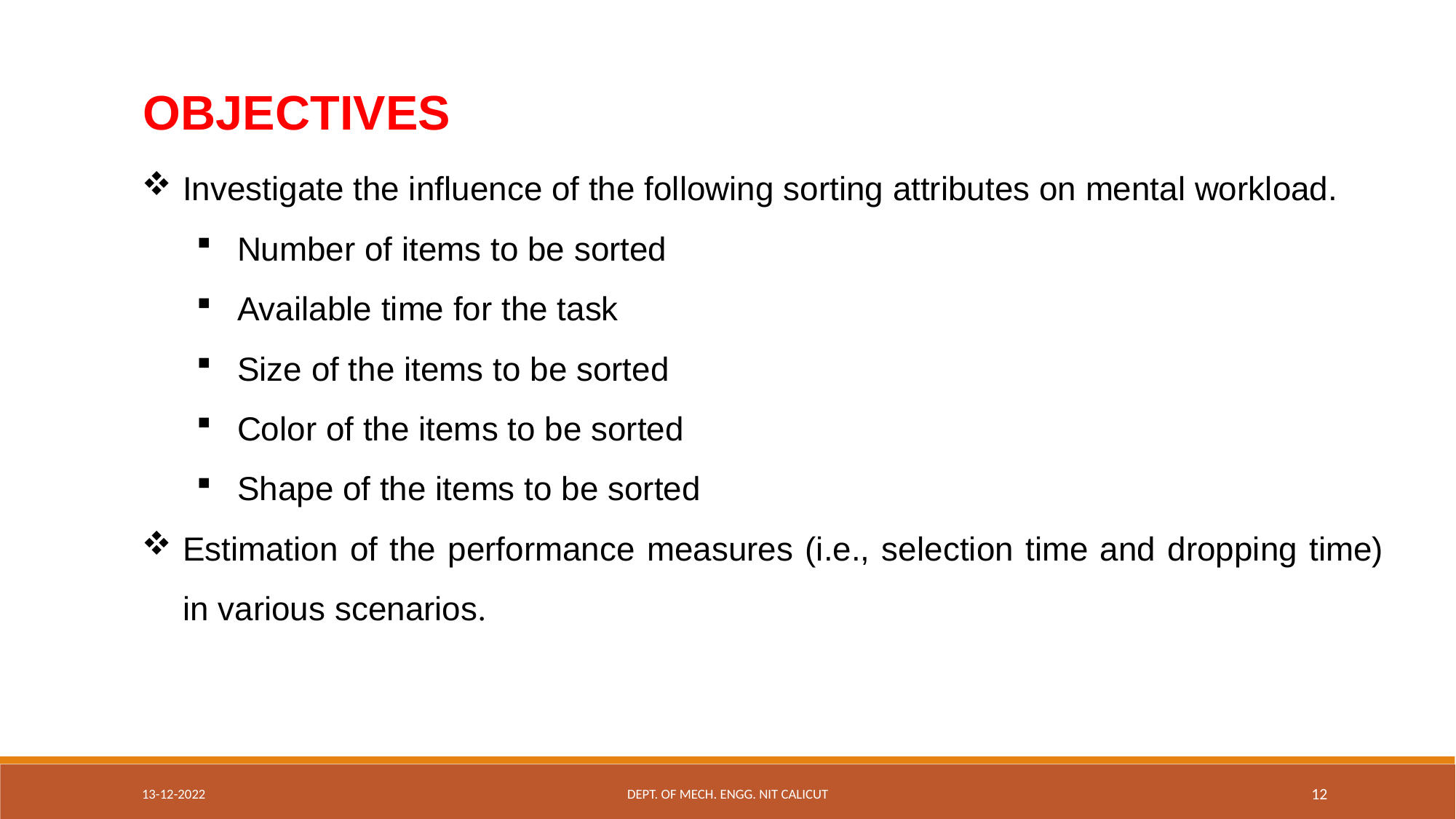

OBJECTIVES
Investigate the influence of the following sorting attributes on mental workload.
Number of items to be sorted
Available time for the task
Size of the items to be sorted
Color of the items to be sorted
Shape of the items to be sorted
Estimation of the performance measures (i.e., selection time and dropping time) in various scenarios.

13-12-2022
Dept. of Mech. Engg. NIT Calicut
12